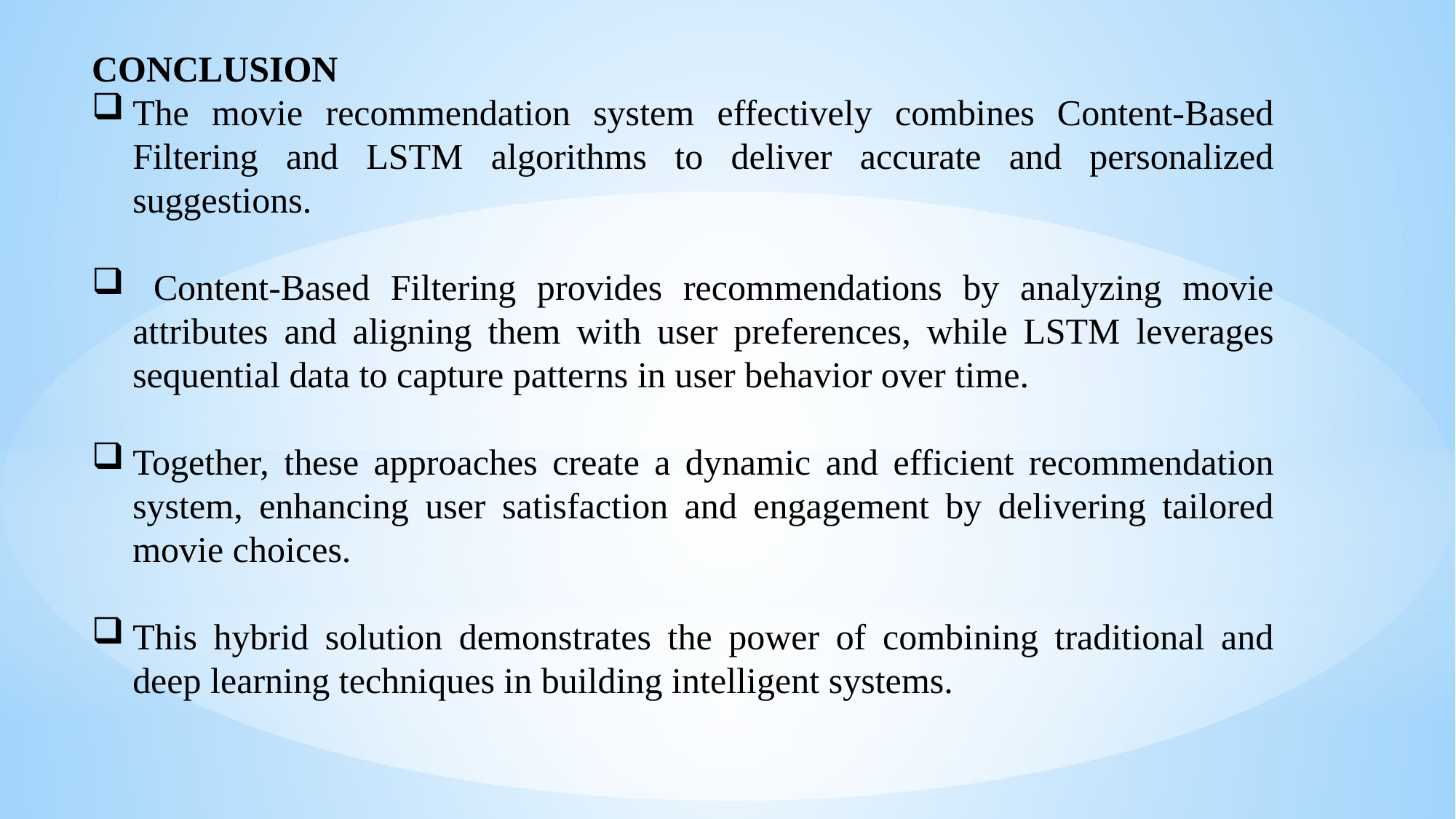

CONCLUSION
The movie recommendation system effectively combines Content-Based Filtering and LSTM algorithms to deliver accurate and personalized suggestions.

 Content-Based Filtering provides recommendations by analyzing movie attributes and aligning them with user preferences, while LSTM leverages sequential data to capture patterns in user behavior over time.

Together, these approaches create a dynamic and efficient recommendation system, enhancing user satisfaction and engagement by delivering tailored movie choices.

This hybrid solution demonstrates the power of combining traditional and deep learning techniques in building intelligent systems.